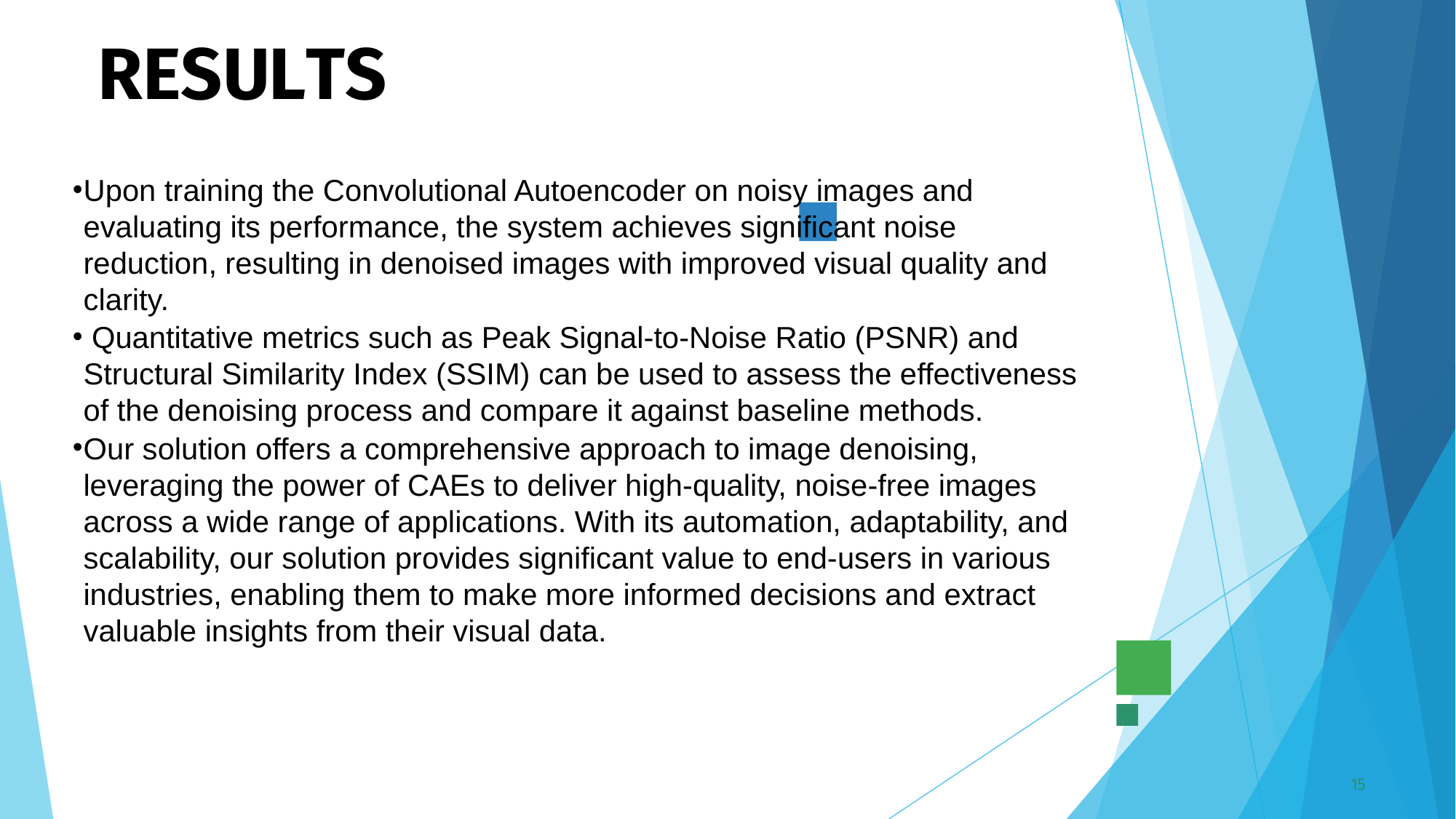

# RESULTS
Upon training the Convolutional Autoencoder on noisy images and evaluating its performance, the system achieves significant noise reduction, resulting in denoised images with improved visual quality and clarity.
 Quantitative metrics such as Peak Signal-to-Noise Ratio (PSNR) and Structural Similarity Index (SSIM) can be used to assess the effectiveness of the denoising process and compare it against baseline methods.
Our solution offers a comprehensive approach to image denoising, leveraging the power of CAEs to deliver high-quality, noise-free images across a wide range of applications. With its automation, adaptability, and scalability, our solution provides significant value to end-users in various industries, enabling them to make more informed decisions and extract valuable insights from their visual data.

15